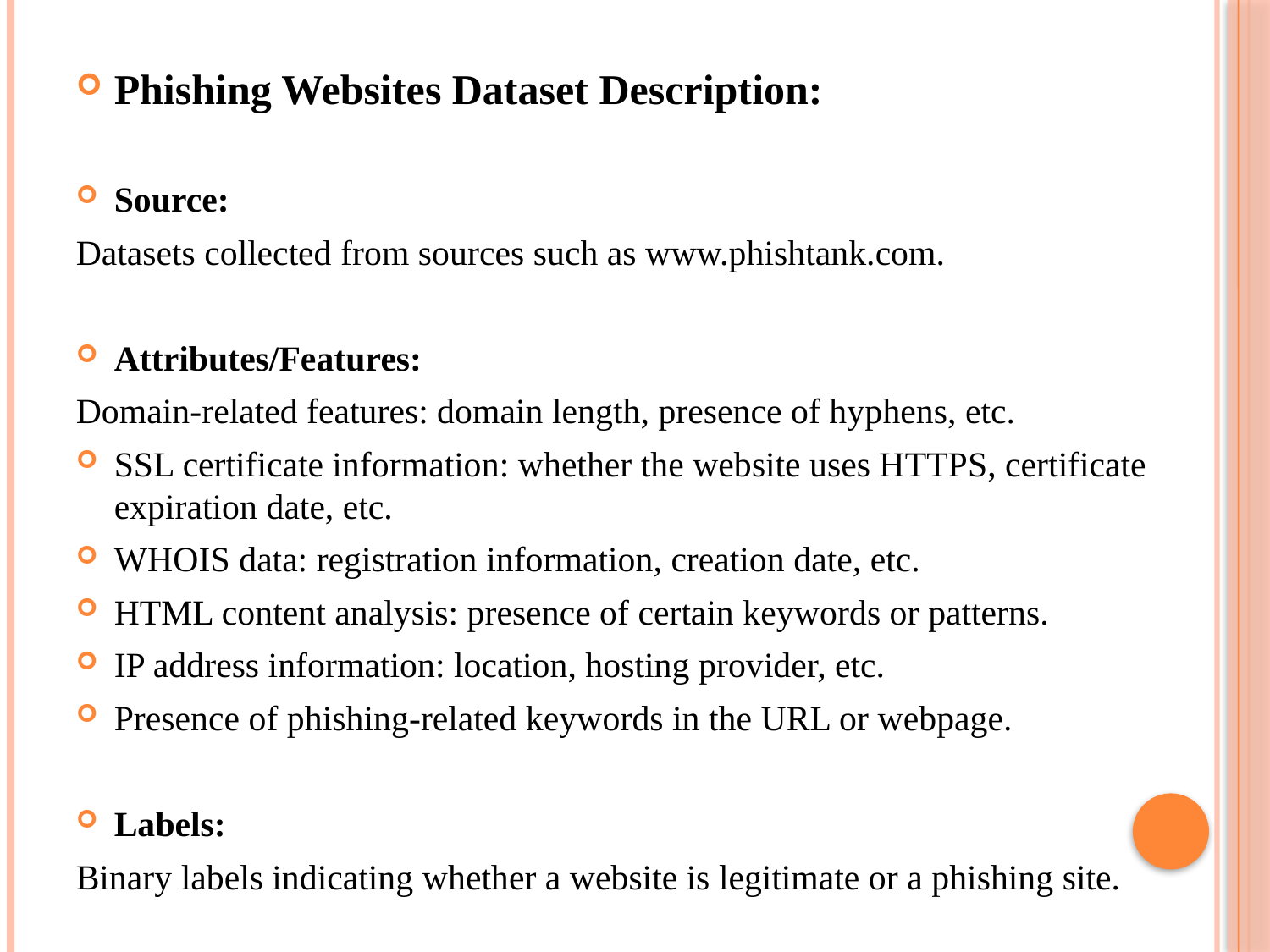

Phishing Websites Dataset Description:

Source:
Datasets collected from sources such as www.phishtank.com.

Attributes/Features:
Domain-related features: domain length, presence of hyphens, etc.
SSL certificate information: whether the website uses HTTPS, certificate expiration date, etc.
WHOIS data: registration information, creation date, etc.
HTML content analysis: presence of certain keywords or patterns.
IP address information: location, hosting provider, etc.
Presence of phishing-related keywords in the URL or webpage.

Labels:
Binary labels indicating whether a website is legitimate or a phishing site.